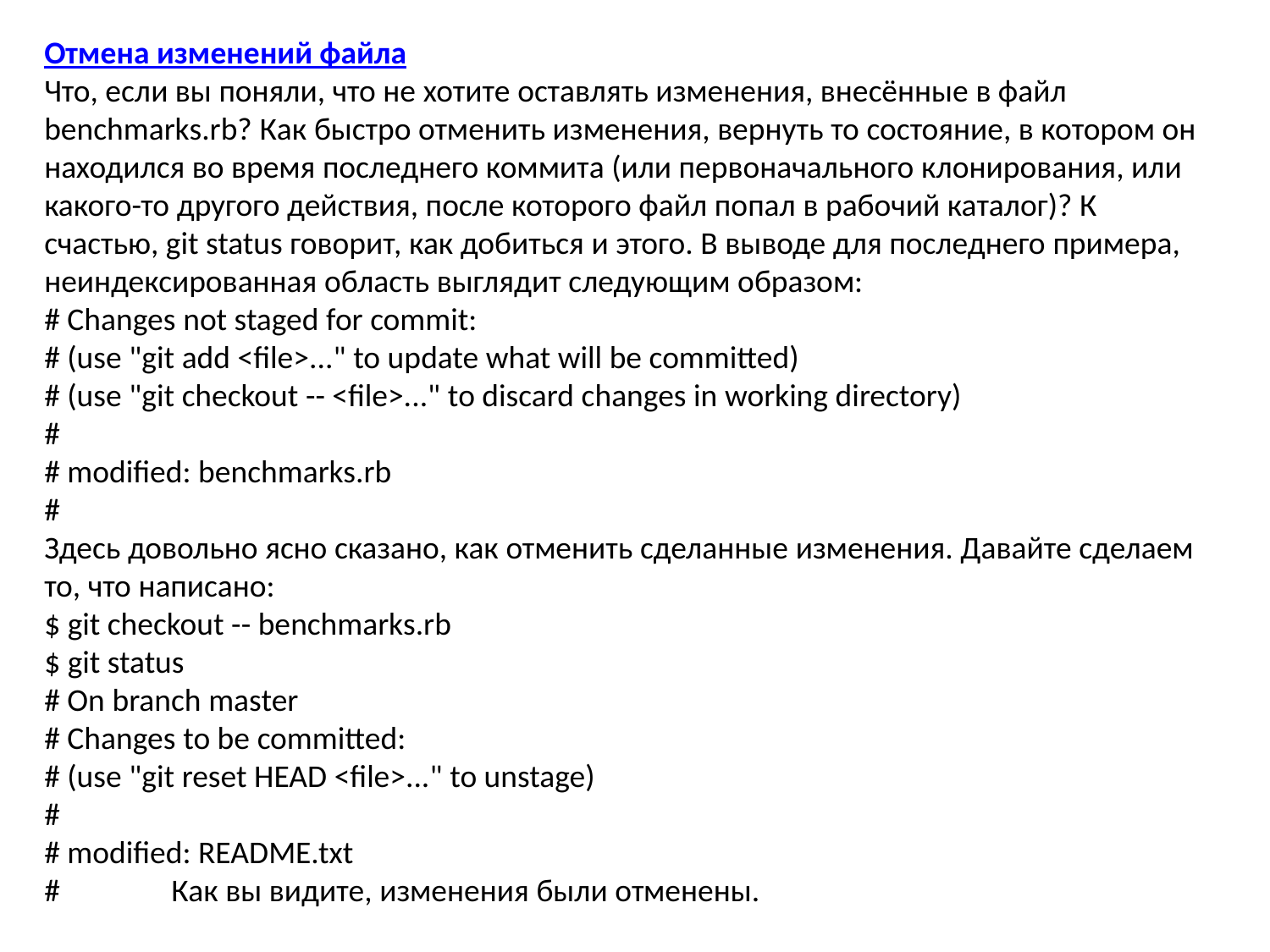

Отмена изменений файла
Что, если вы поняли, что не хотите оставлять изменения, внесённые в файл benchmarks.rb? Как быстро отменить изменения, вернуть то состояние, в котором он находился во время последнего коммита (или первоначального клонирования, или какого-то другого действия, после которого файл попал в рабочий каталог)? К счастью, git status говорит, как добиться и этого. В выводе для последнего примера, неиндексированная область выглядит следующим образом:
# Changes not staged for commit:
# (use "git add <file>..." to update what will be committed)
# (use "git checkout -- <file>..." to discard changes in working directory)
#
# modified: benchmarks.rb
#
Здесь довольно ясно сказано, как отменить сделанные изменения. Давайте сделаем то, что написано:
$ git checkout -- benchmarks.rb
$ git status
# On branch master
# Changes to be committed:
# (use "git reset HEAD <file>..." to unstage)
#
# modified: README.txt
#	Как вы видите, изменения были отменены.